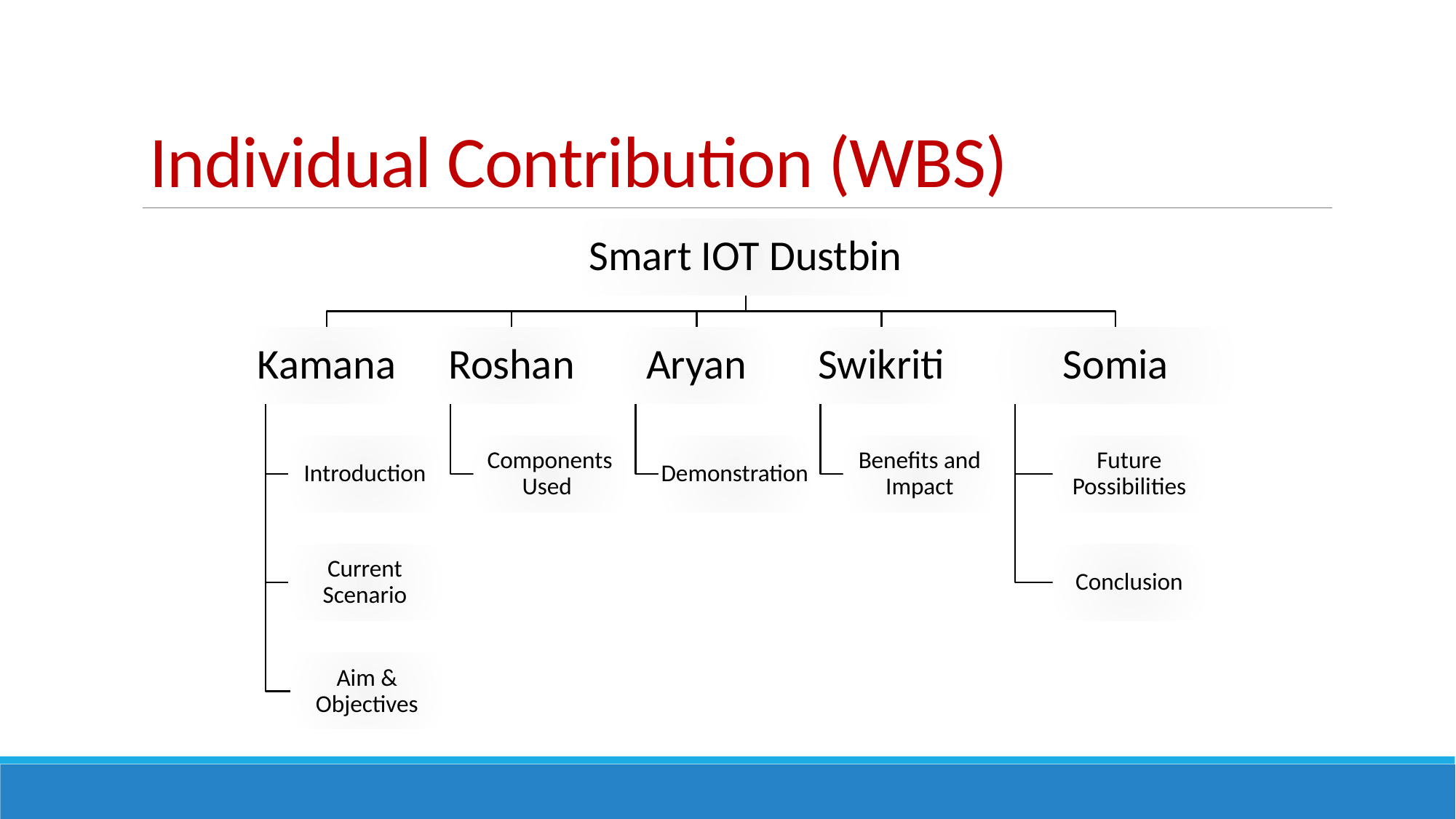

# Individual Contribution (WBS)
Smart IOT Dustbin
Kamana
Introduction
Current Scenario
Aim & Objectives
Roshan
Components Used
Aryan
Demonstration
Swikriti
Benefits and Impact
Somia
Future Possibilities
Conclusion